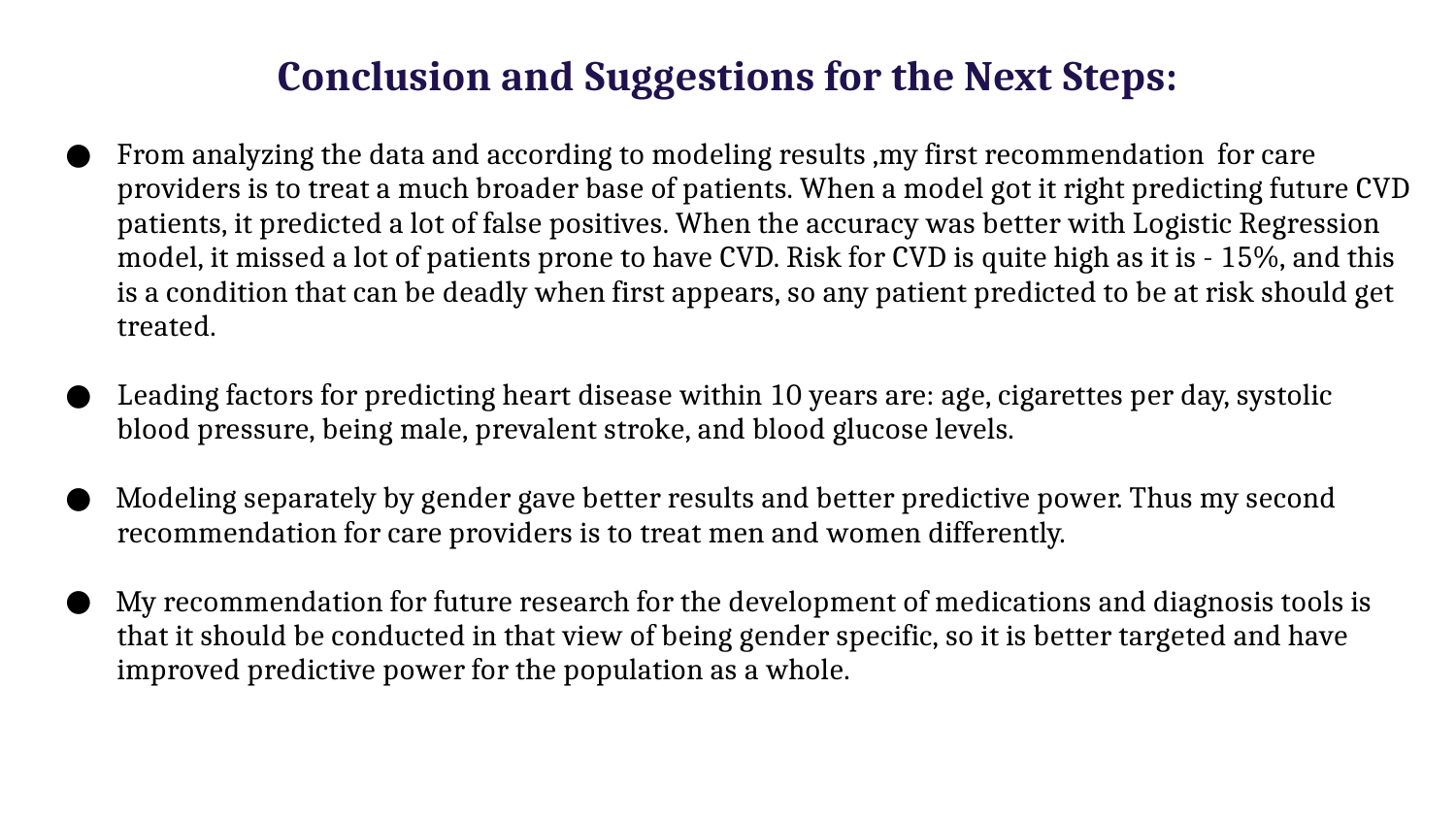

Conclusion and Suggestions for the Next Steps:

From analyzing the data and according to modeling results ,my first recommendation  for care providers is to treat a much broader base of patients. When a model got it right predicting future CVD patients, it predicted a lot of false positives. When the accuracy was better with Logistic Regression model, it missed a lot of patients prone to have CVD. Risk for CVD is quite high as it is - 15%, and this is a condition that can be deadly when first appears, so any patient predicted to be at risk should get treated.

Leading factors for predicting heart disease within 10 years are: age, cigarettes per day, systolic blood pressure, being male, prevalent stroke, and blood glucose levels.

Modeling separately by gender gave better results and better predictive power. Thus my second recommendation for care providers is to treat men and women differently.

My recommendation for future research for the development of medications and diagnosis tools is that it should be conducted in that view of being gender specific, so it is better targeted and have improved predictive power for the population as a whole.